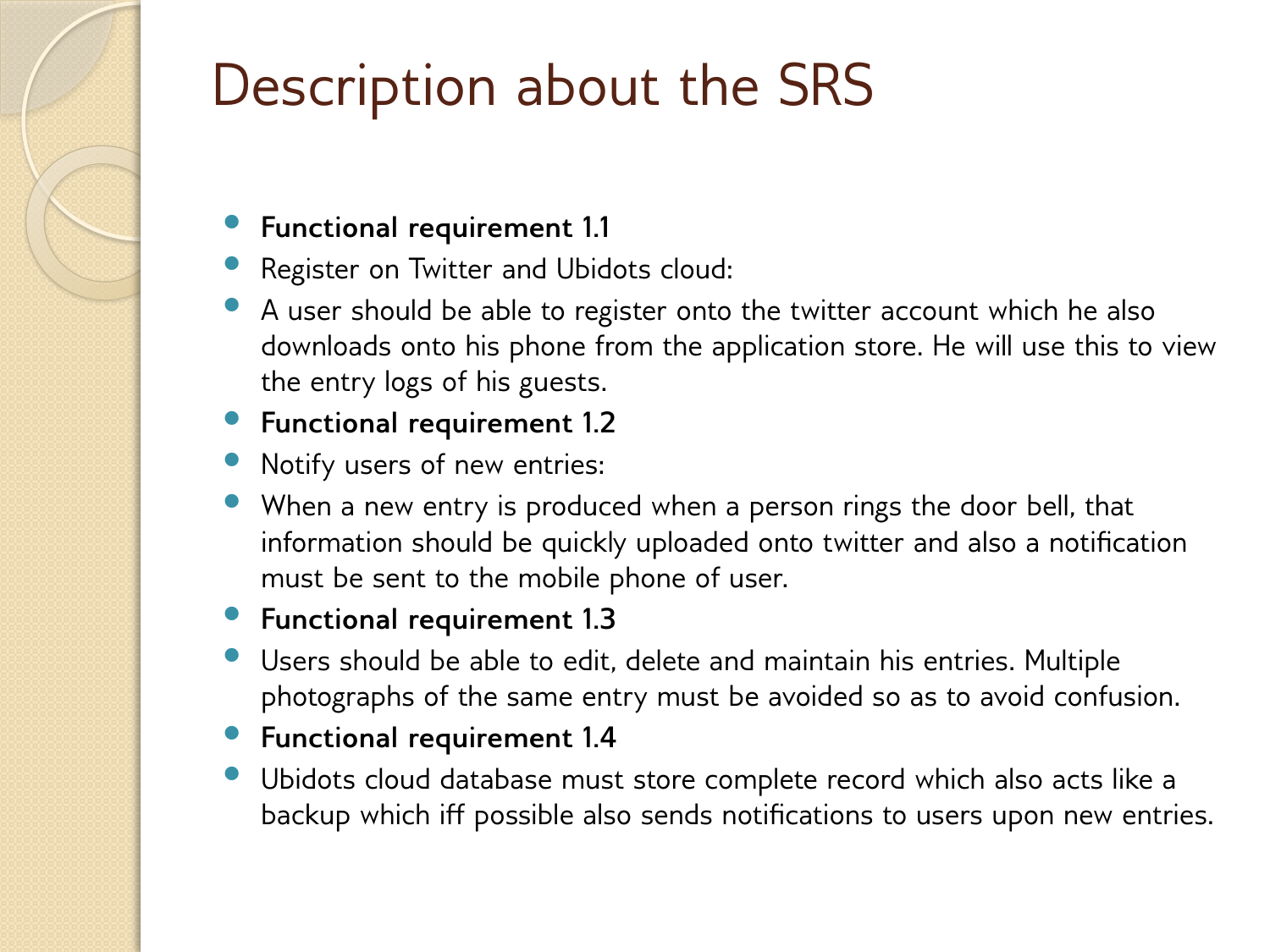

# Description about the SRS
Functional requirement 1.1
Register on Twitter and Ubidots cloud:
A user should be able to register onto the twitter account which he also downloads onto his phone from the application store. He will use this to view the entry logs of his guests.
Functional requirement 1.2
Notify users of new entries:
When a new entry is produced when a person rings the door bell, that information should be quickly uploaded onto twitter and also a notification must be sent to the mobile phone of user.
Functional requirement 1.3
Users should be able to edit, delete and maintain his entries. Multiple photographs of the same entry must be avoided so as to avoid confusion.
Functional requirement 1.4
Ubidots cloud database must store complete record which also acts like a backup which iff possible also sends notifications to users upon new entries.